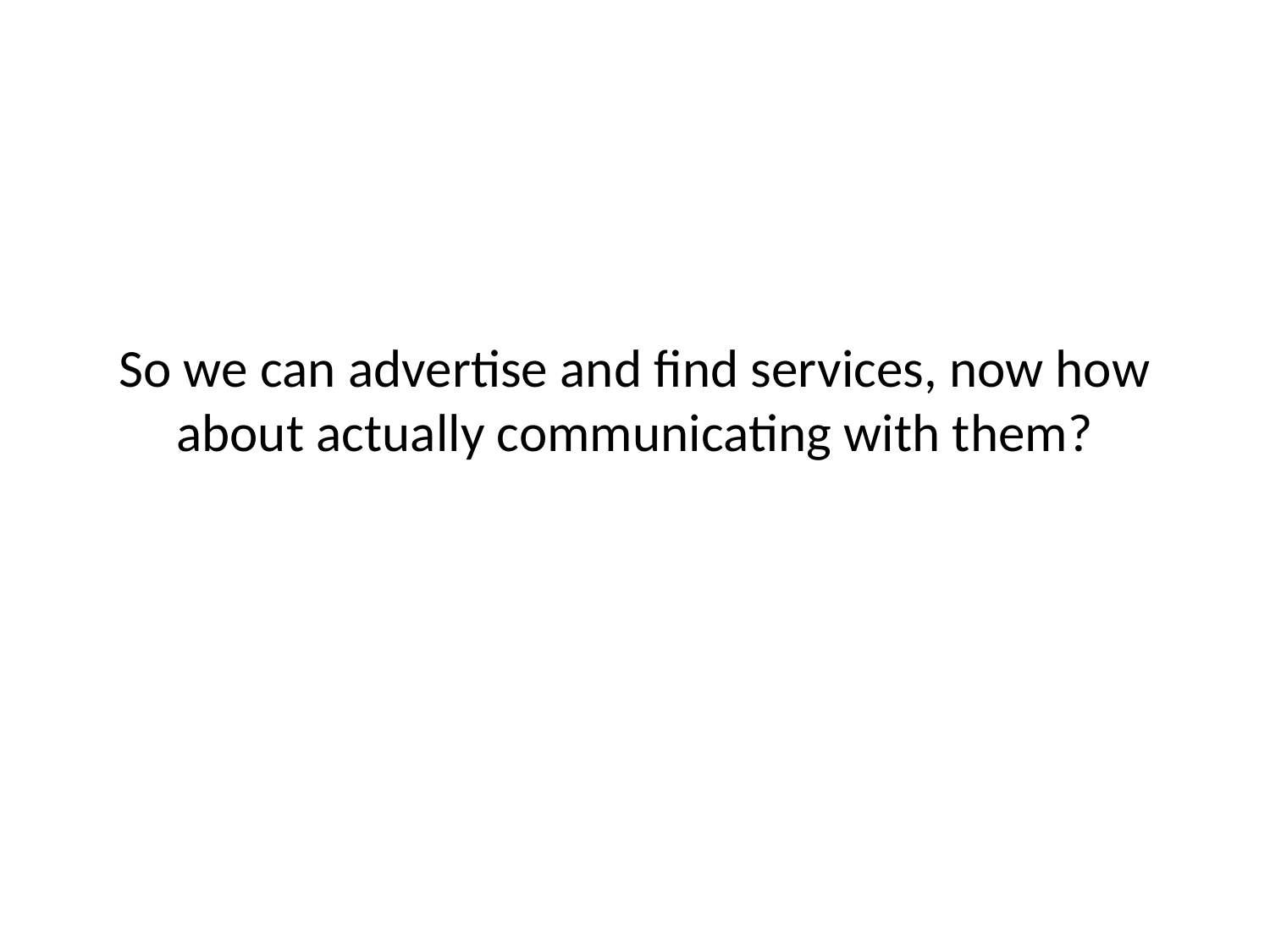

# So we can advertise and find services, now how about actually communicating with them?